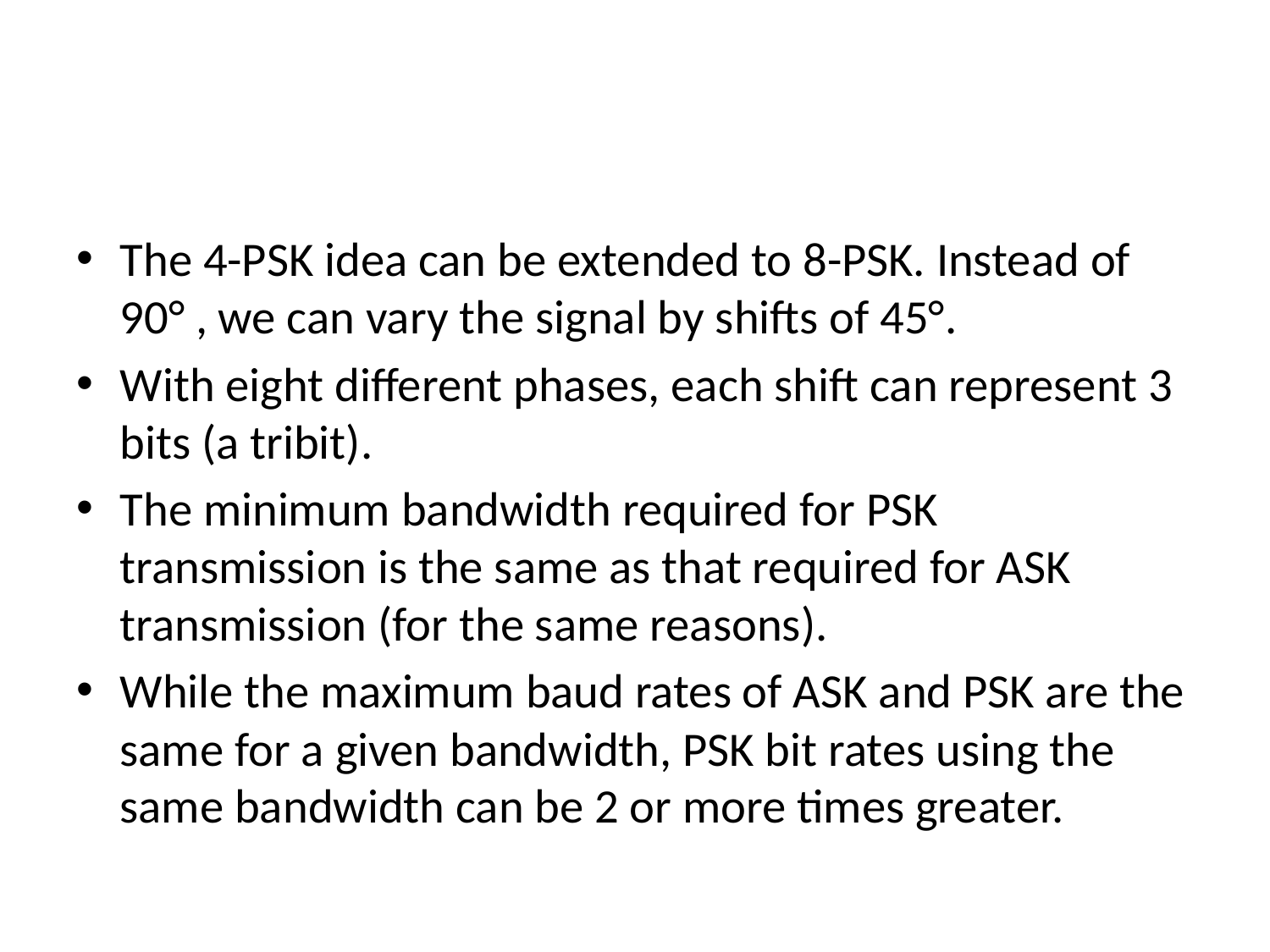

#
The 4-PSK idea can be extended to 8-PSK. Instead of 90° , we can vary the signal by shifts of 45°.
With eight different phases, each shift can represent 3 bits (a tribit).
The minimum bandwidth required for PSK transmission is the same as that required for ASK transmission (for the same reasons).
While the maximum baud rates of ASK and PSK are the same for a given bandwidth, PSK bit rates using the same bandwidth can be 2 or more times greater.